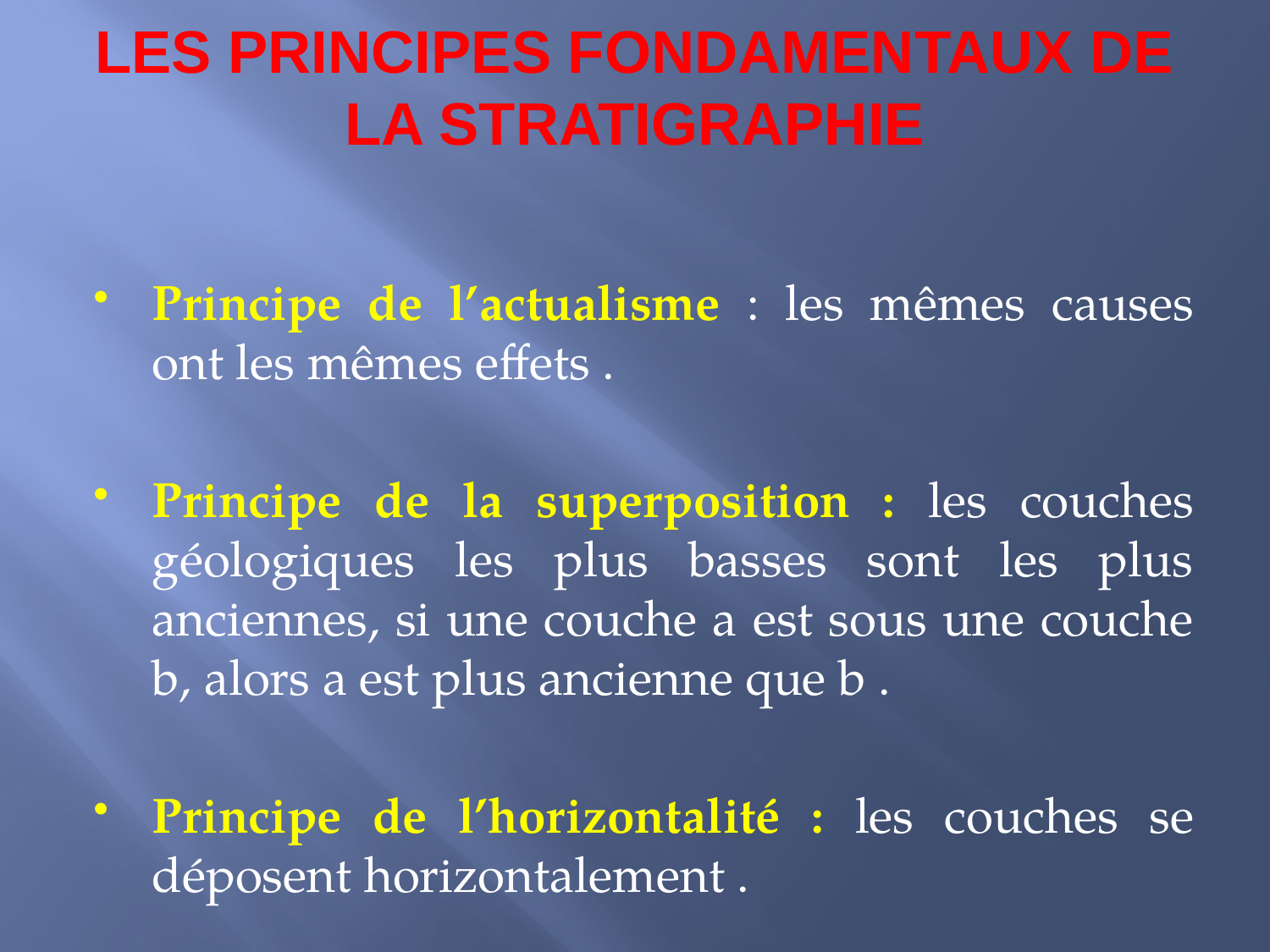

# LES PRINCIPES FONDAMENTAUX DE LA STRATIGRAPHIE

Principe de l’actualisme : les mêmes causes ont les mêmes effets .

Principe de la superposition : les couches géologiques les plus basses sont les plus anciennes, si une couche a est sous une couche b, alors a est plus ancienne que b .

Principe de l’horizontalité : les couches se déposent horizontalement .